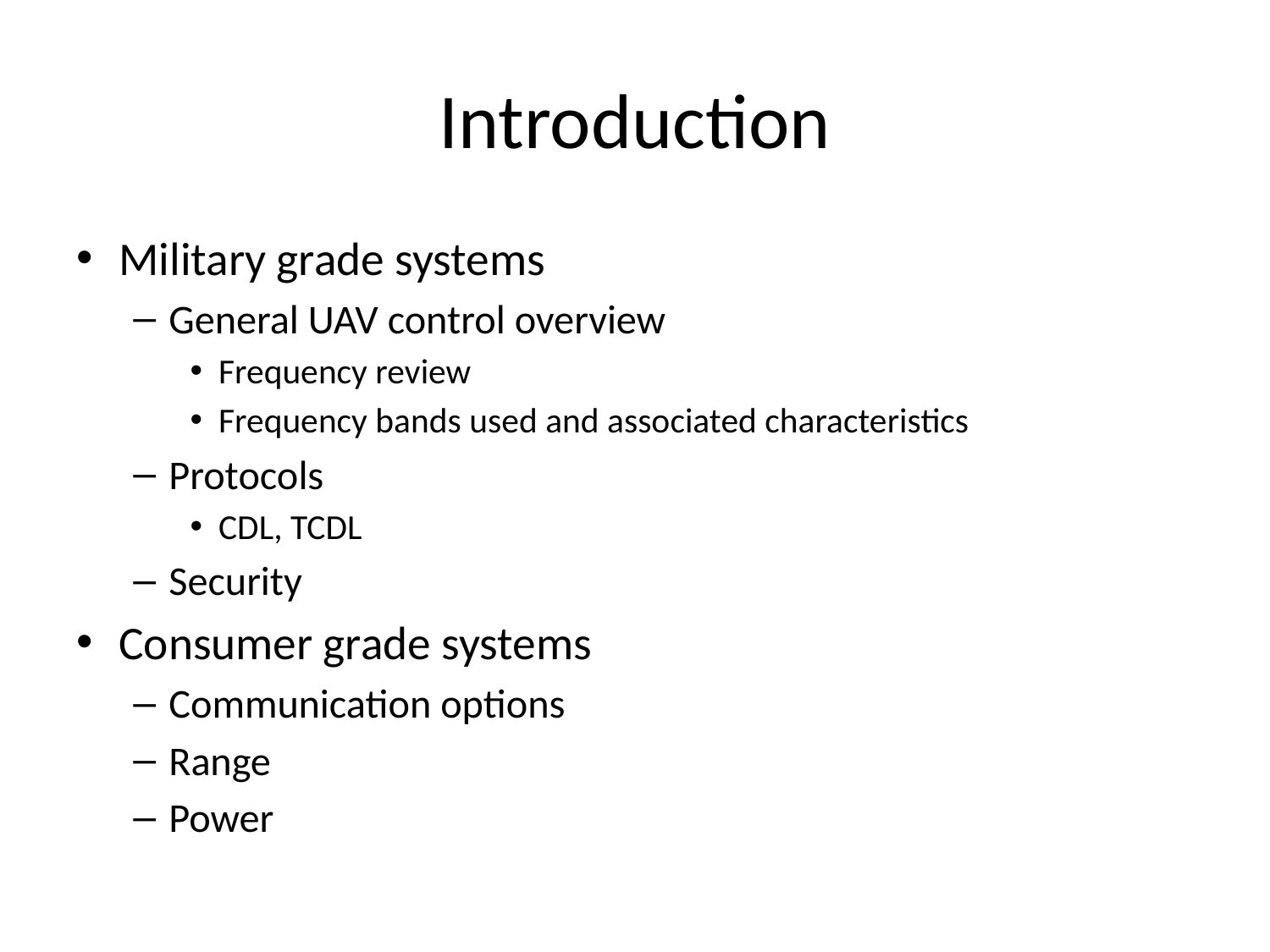

# Introduction
Military grade systems
General UAV control overview
Frequency review
Frequency bands used and associated characteristics
Protocols
CDL, TCDL
Security
Consumer grade systems
Communication options
Range
Power